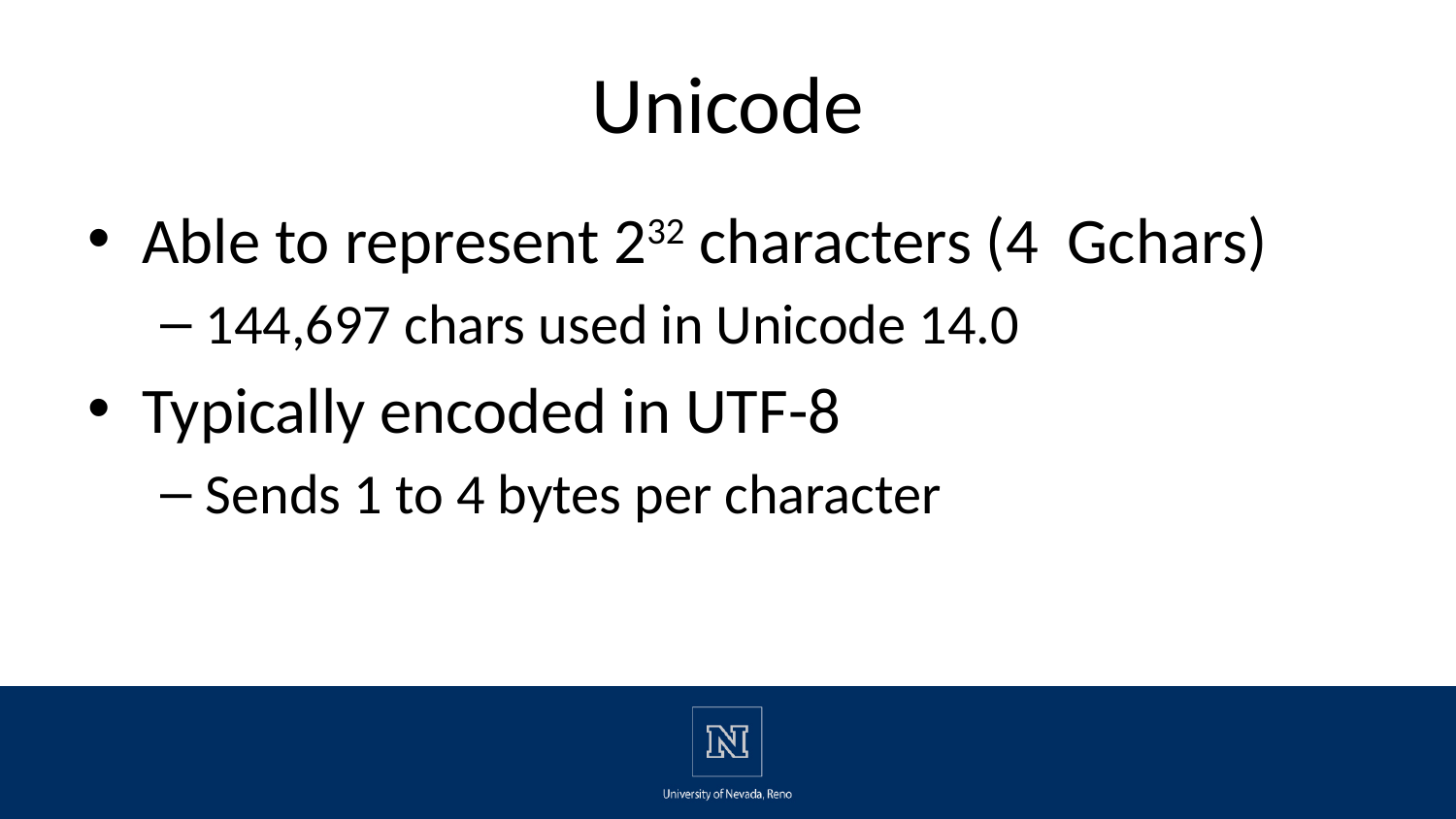

# Unicode
Able to represent 232 characters (4  Gchars)
144,697 chars used in Unicode 14.0
Typically encoded in UTF-8
Sends 1 to 4 bytes per character